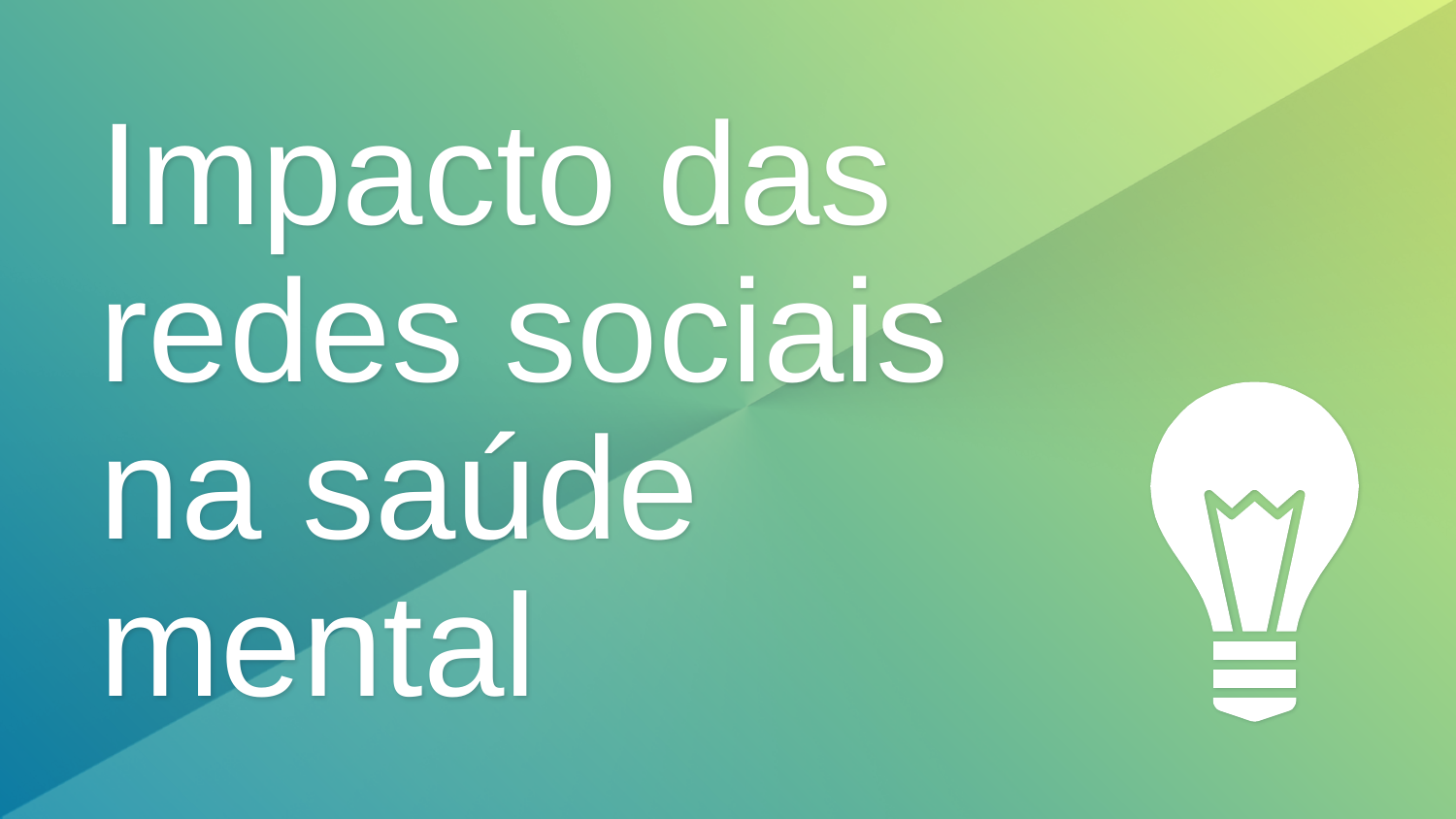

# Impacto das redes sociais na saúde mental